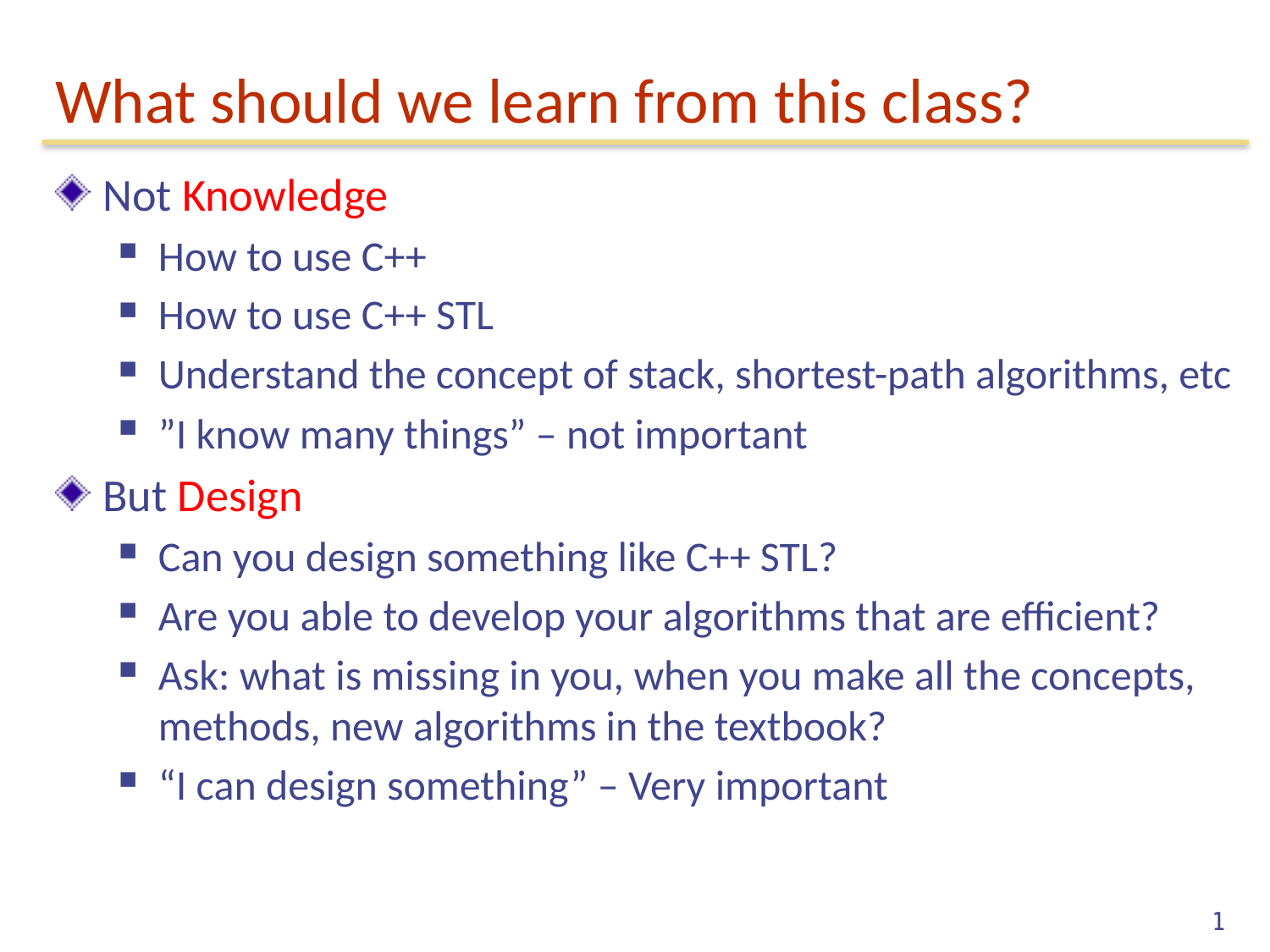

# What should we learn from this class?
Not Knowledge
How to use C++
How to use C++ STL
Understand the concept of stack, shortest-path algorithms, etc
”I know many things” – not important
But Design
Can you design something like C++ STL?
Are you able to develop your algorithms that are efficient?
Ask: what is missing in you, when you make all the concepts, methods, new algorithms in the textbook?
“I can design something” – Very important

1